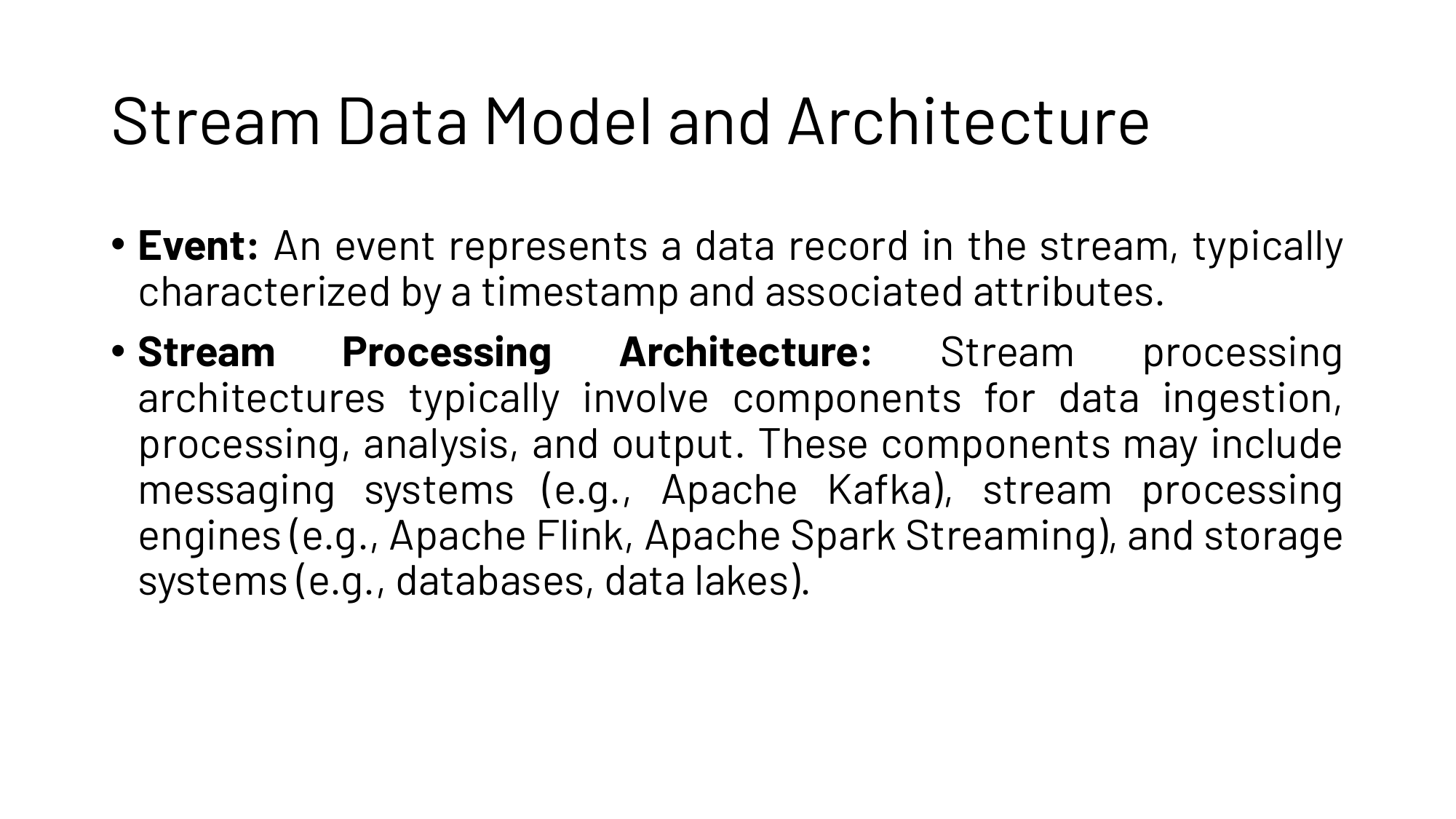

# Stream Data Model and Architecture
Event: An event represents a data record in the stream, typically characterized by a timestamp and associated attributes.
Stream Processing Architecture: Stream processing architectures typically involve components for data ingestion, processing, analysis, and output. These components may include messaging systems (e.g., Apache Kafka), stream processing engines (e.g., Apache Flink, Apache Spark Streaming), and storage systems (e.g., databases, data lakes).